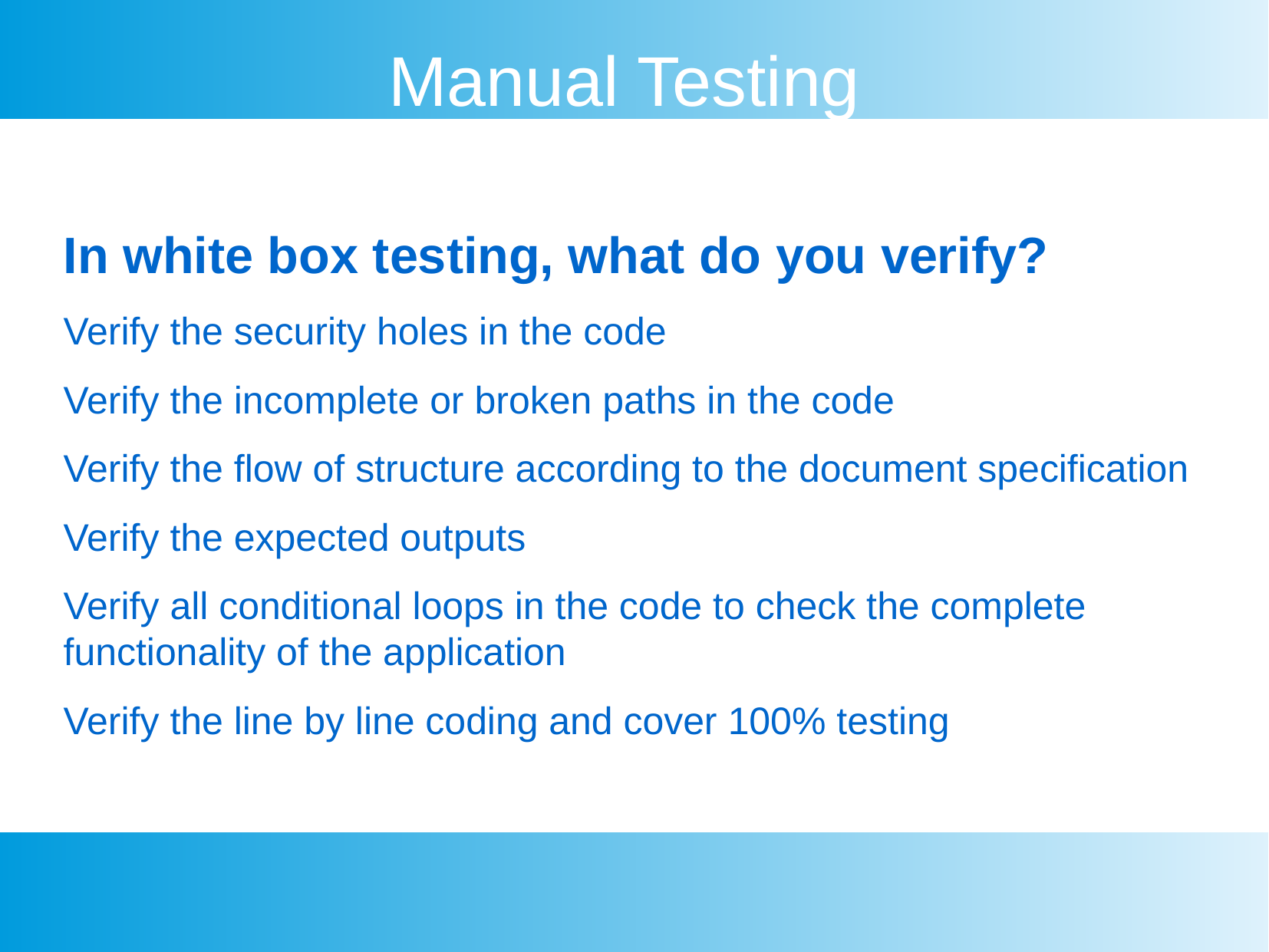

Manual Testing
In white box testing, what do you verify?
Verify the security holes in the code
Verify the incomplete or broken paths in the code
Verify the flow of structure according to the document specification
Verify the expected outputs
Verify all conditional loops in the code to check the complete functionality of the application
Verify the line by line coding and cover 100% testing